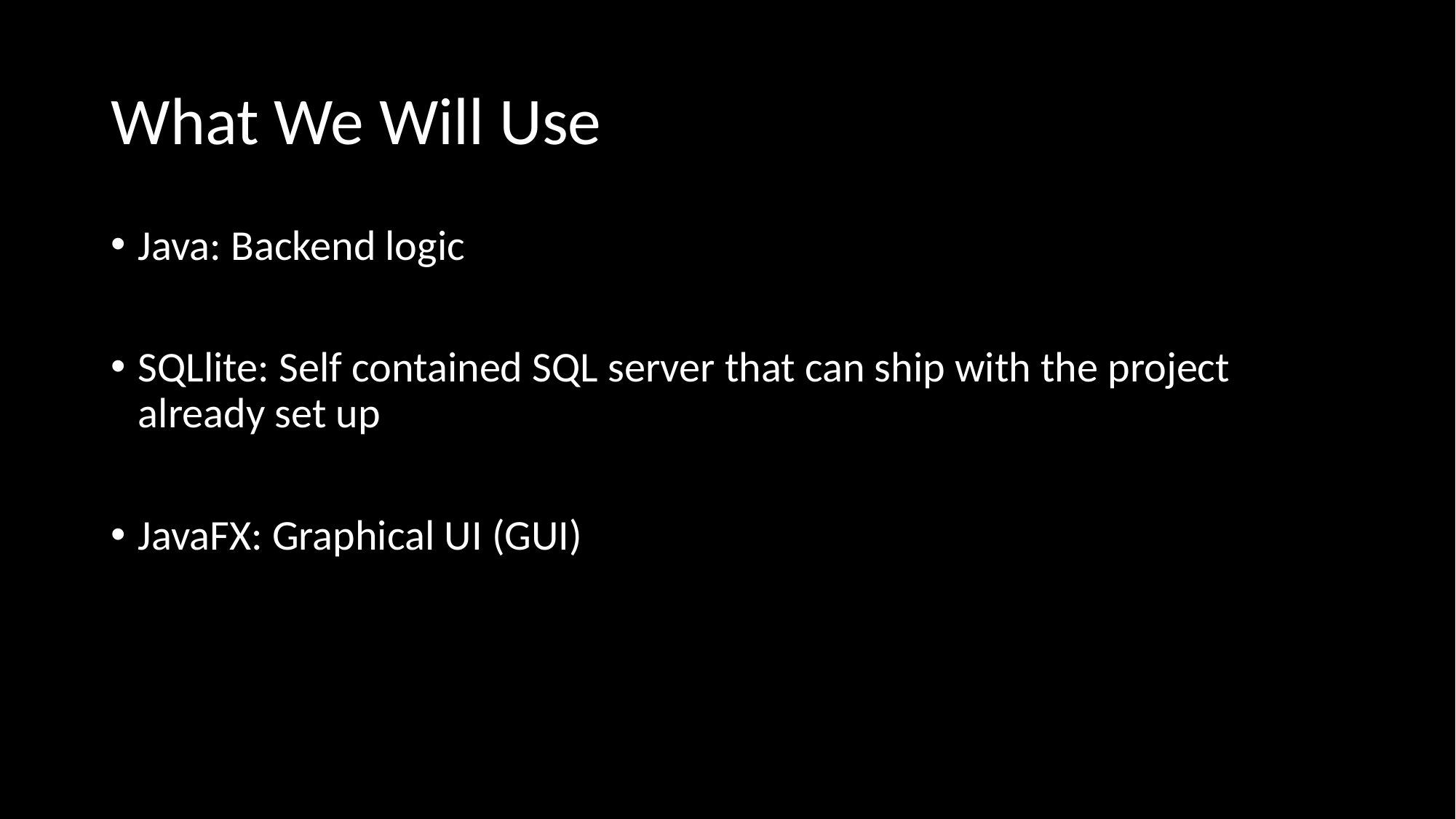

# What We Will Use
Java: Backend logic

SQLlite: Self contained SQL server that can ship with the project already set up

JavaFX: Graphical UI (GUI)